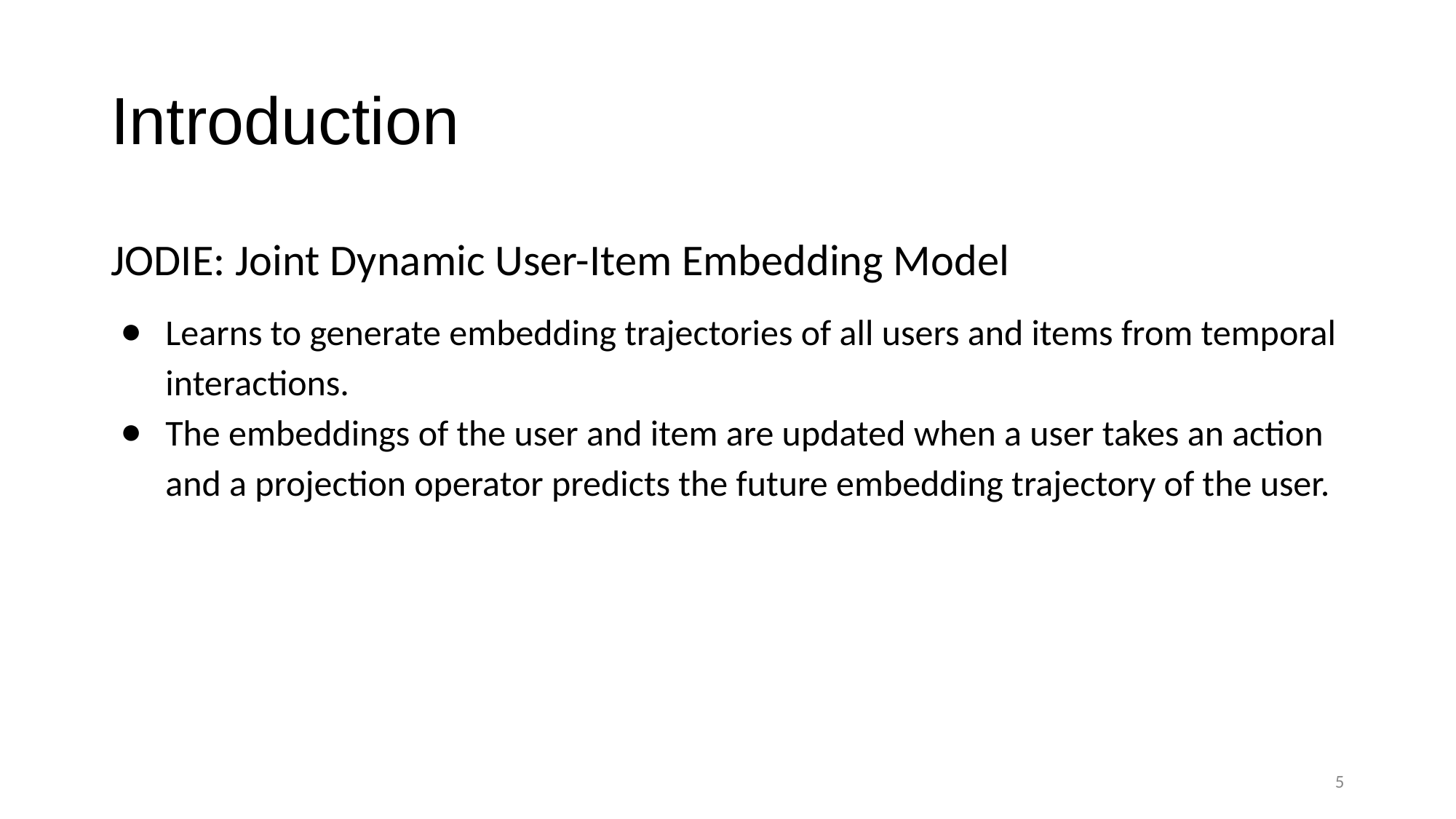

# Introduction
JODIE: Joint Dynamic User-Item Embedding Model
Learns to generate embedding trajectories of all users and items from temporal interactions.
The embeddings of the user and item are updated when a user takes an action and a projection operator predicts the future embedding trajectory of the user.

5